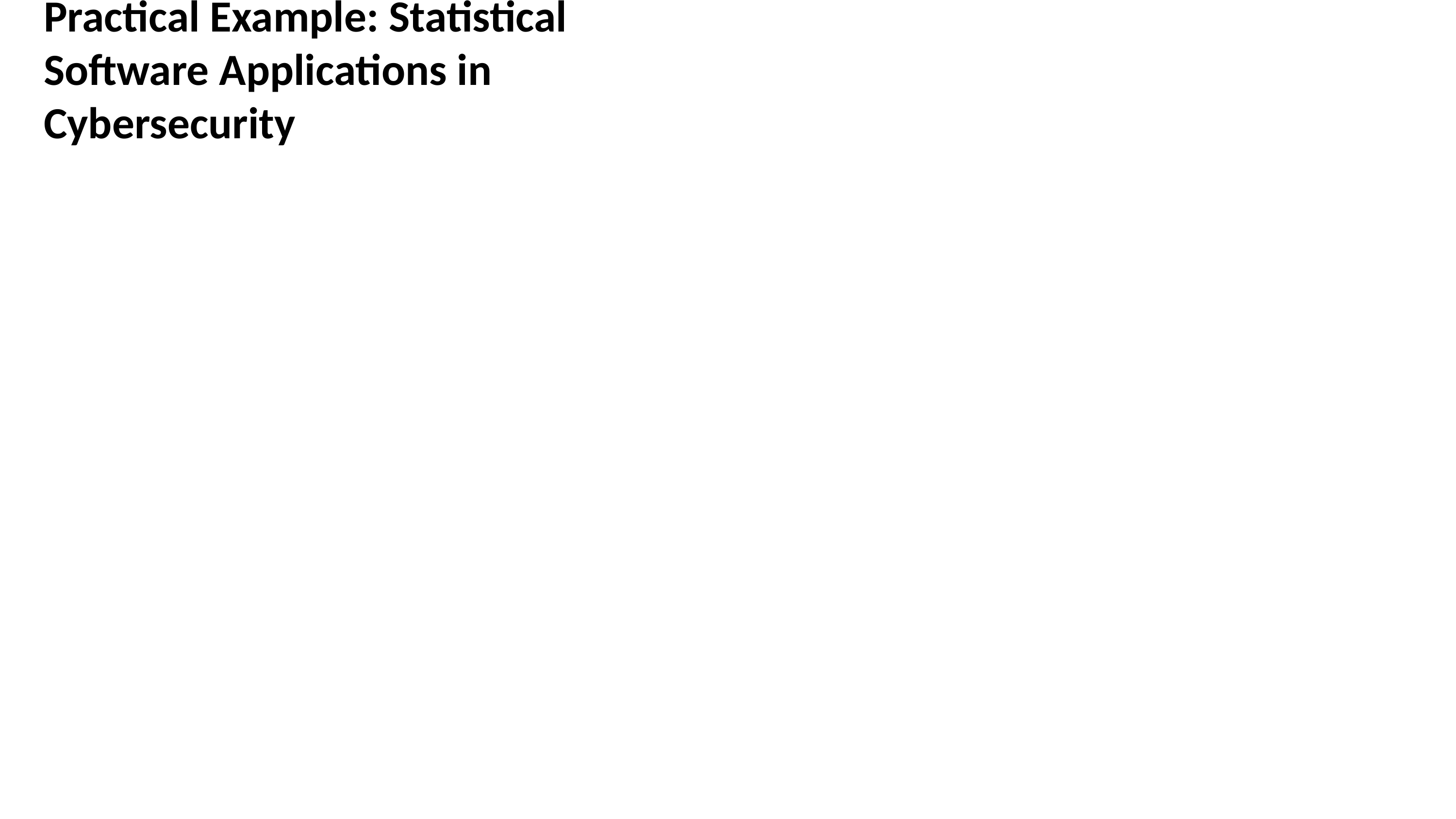

# Practical Example: Statistical Software Applications in Cybersecurity